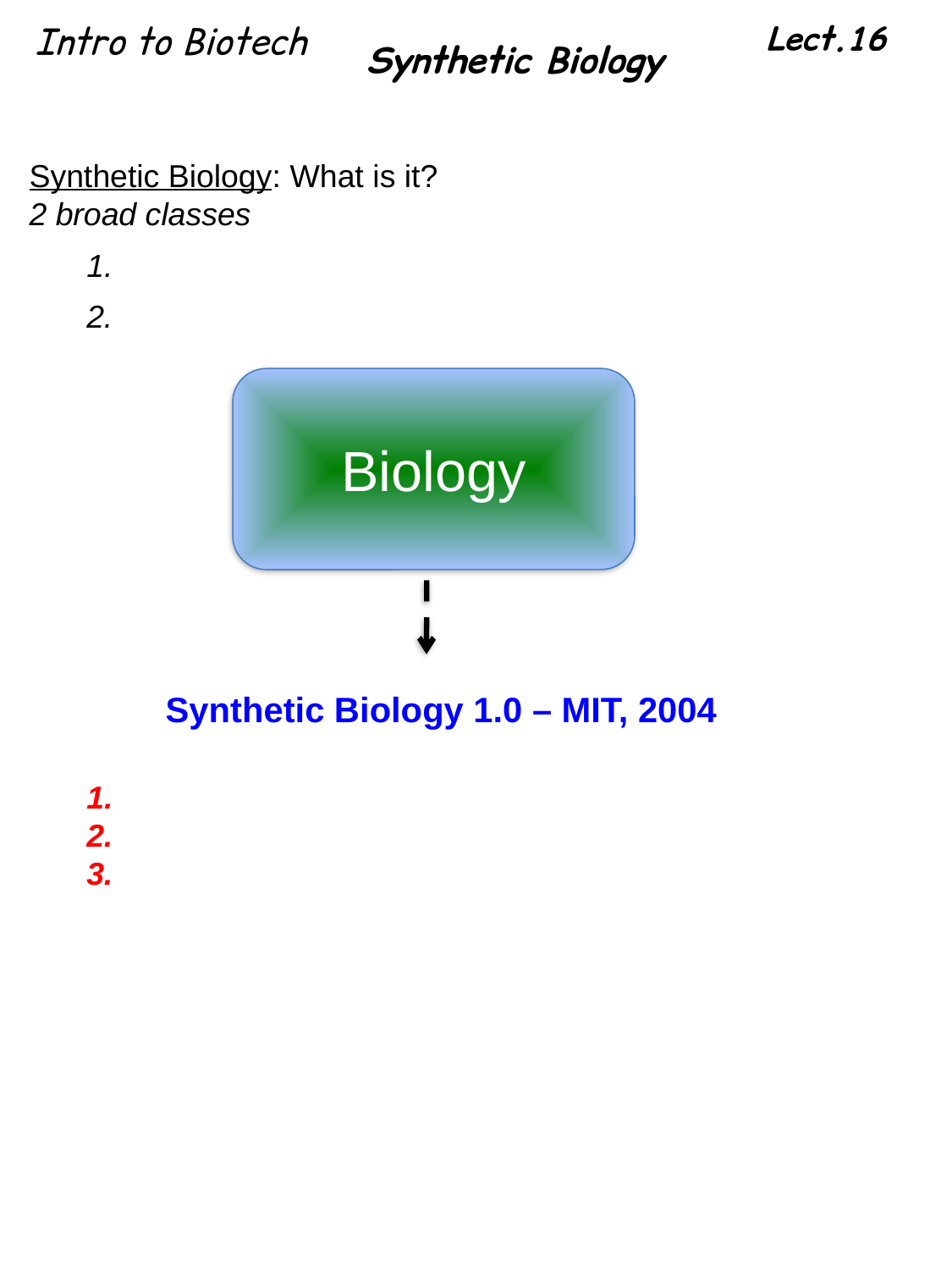

Intro to Biotech
Lect.16
Synthetic Biology
Synthetic Biology: What is it?
2 broad classes

2.
Biology
Synthetic Biology 1.0 – MIT, 2004

2.
3.